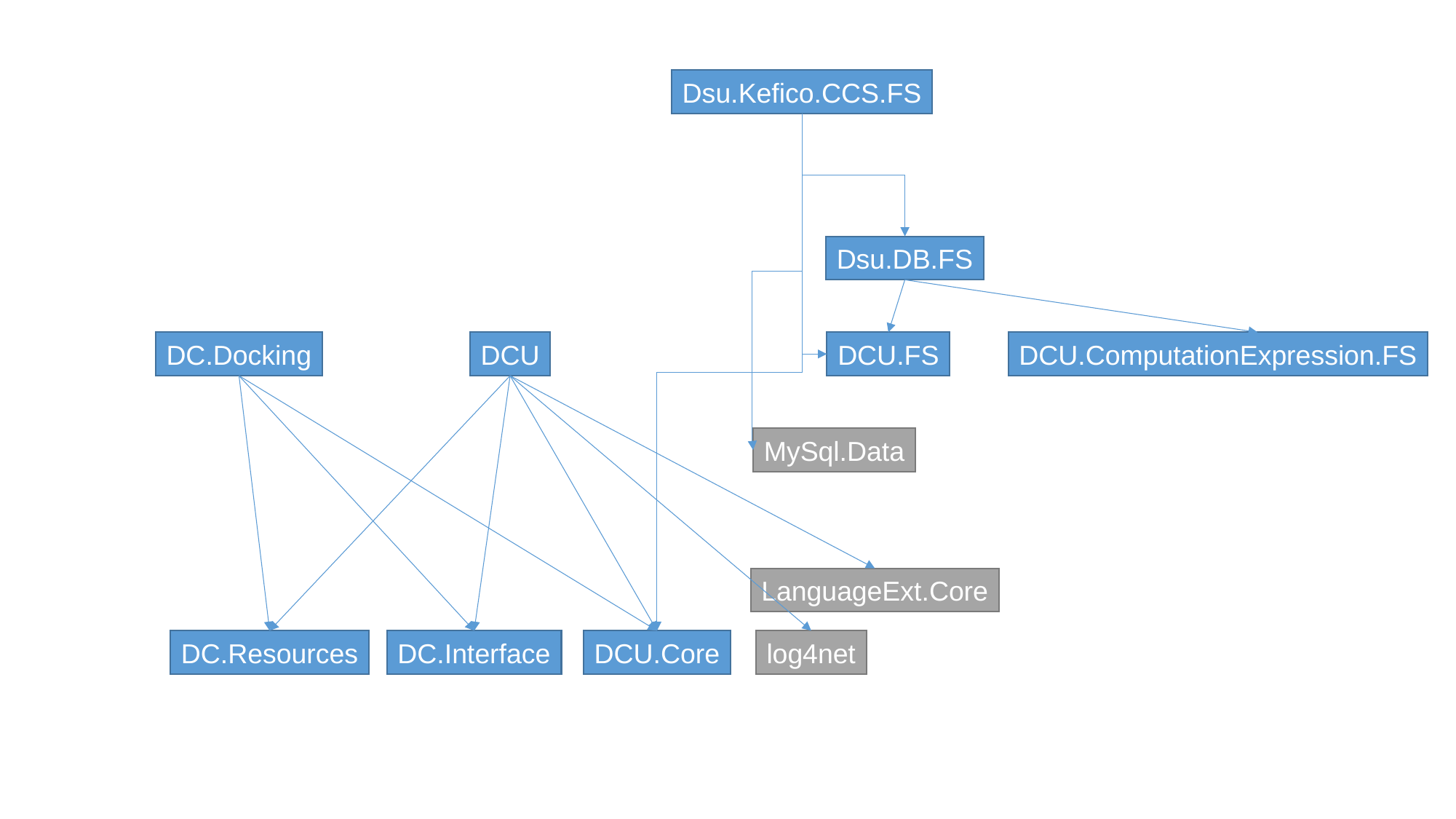

Dsu.Kefico.CCS.FS
Dsu.DB.FS
DC.Docking
DCU
DCU.FS
DCU.ComputationExpression.FS
MySql.Data
LanguageExt.Core
DC.Resources
DC.Interface
DCU.Core
log4net